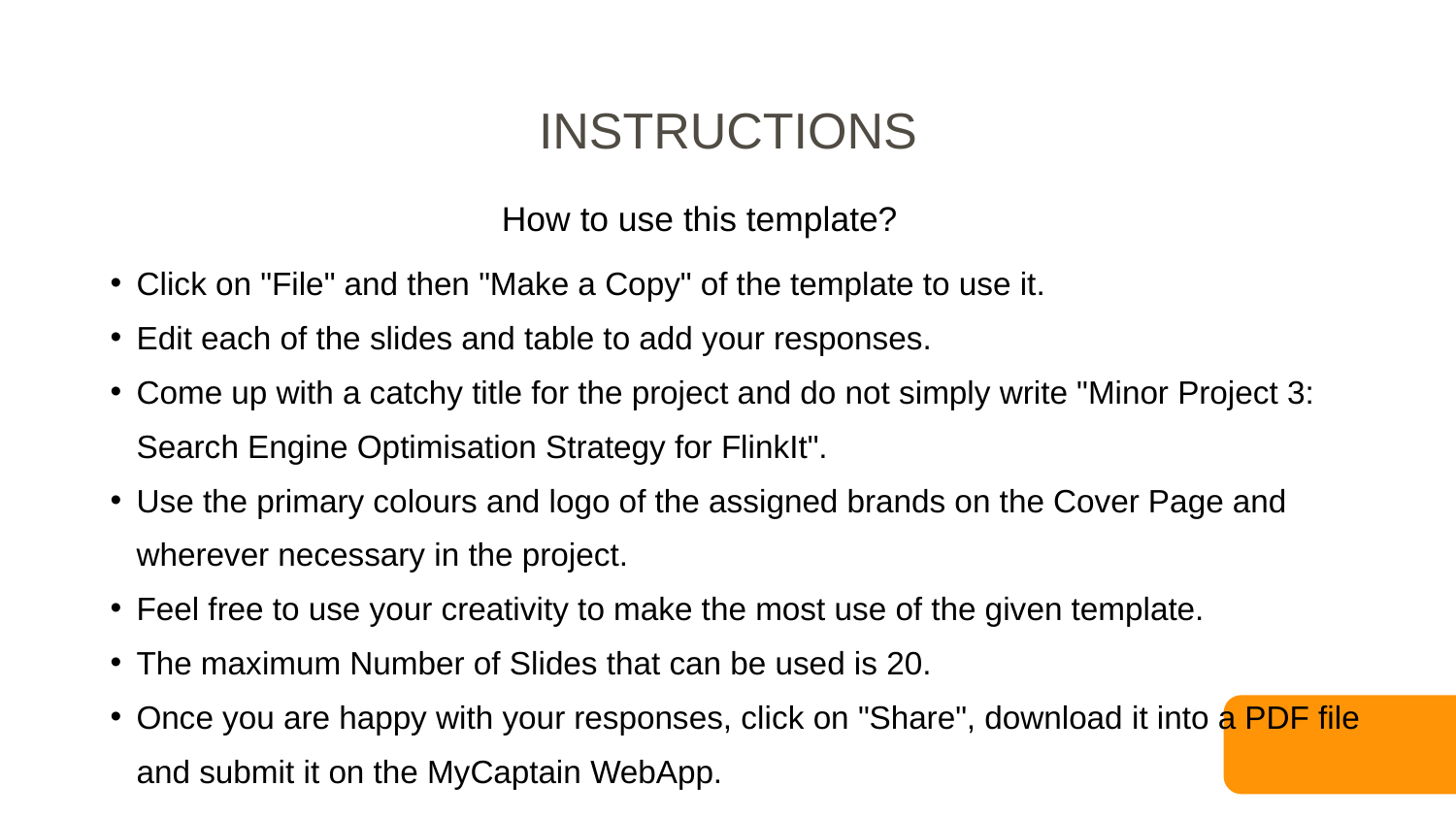

INSTRUCTIONS
How to use this template?
Click on "File" and then "Make a Copy" of the template to use it.
Edit each of the slides and table to add your responses.
Come up with a catchy title for the project and do not simply write "Minor Project 3: Search Engine Optimisation Strategy for FlinkIt".
Use the primary colours and logo of the assigned brands on the Cover Page and wherever necessary in the project.
Feel free to use your creativity to make the most use of the given template.
The maximum Number of Slides that can be used is 20.
Once you are happy with your responses, click on "Share", download it into a PDF file and submit it on the MyCaptain WebApp.